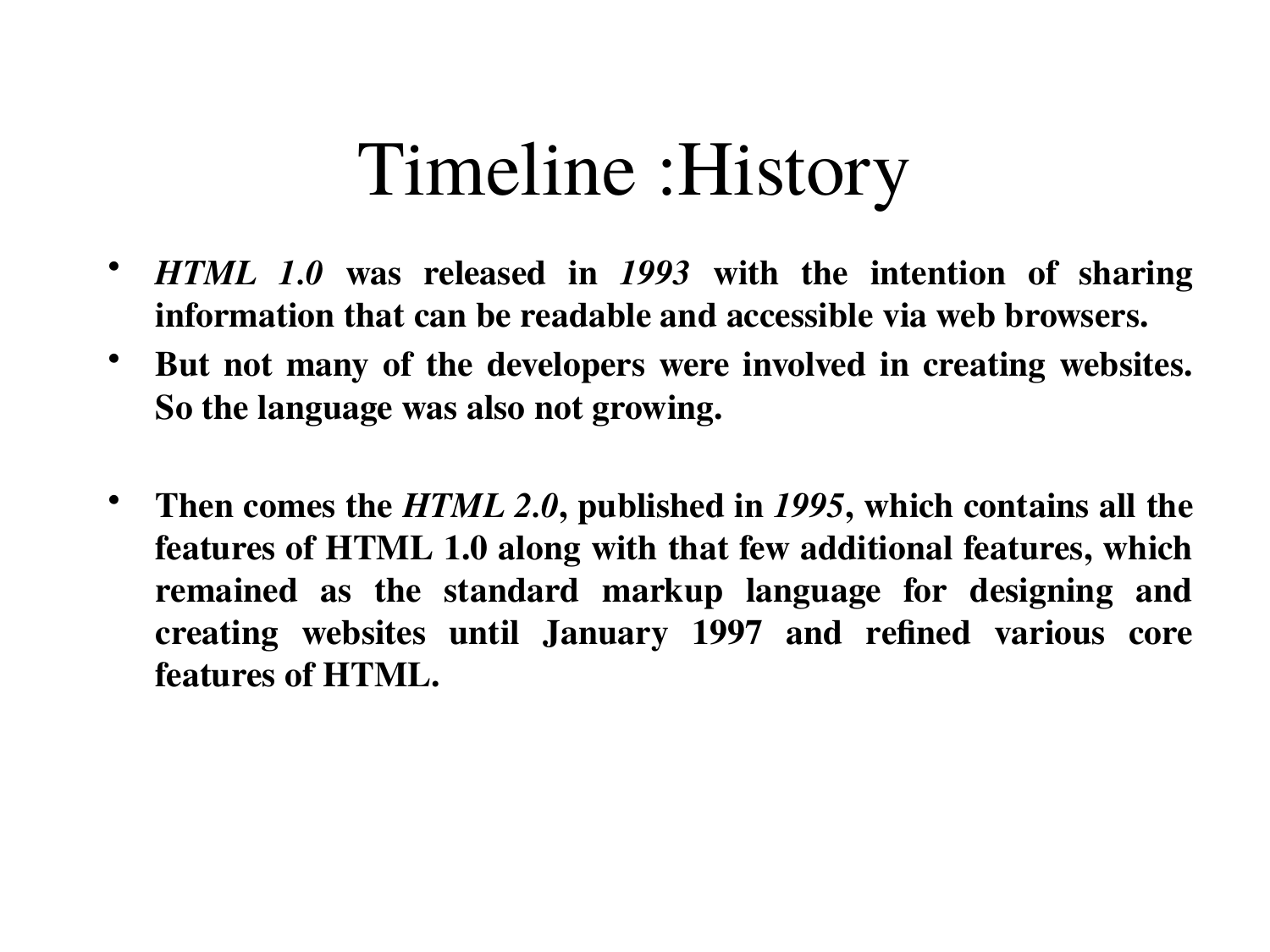

# Timeline :History
HTML 1.0 was released in 1993 with the intention of sharing information that can be readable and accessible via web browsers.
But not many of the developers were involved in creating websites. So the language was also not growing.

Then comes the HTML 2.0, published in 1995, which contains all the features of HTML 1.0 along with that few additional features, which remained as the standard markup language for designing and creating websites until January 1997 and refined various core features of HTML.